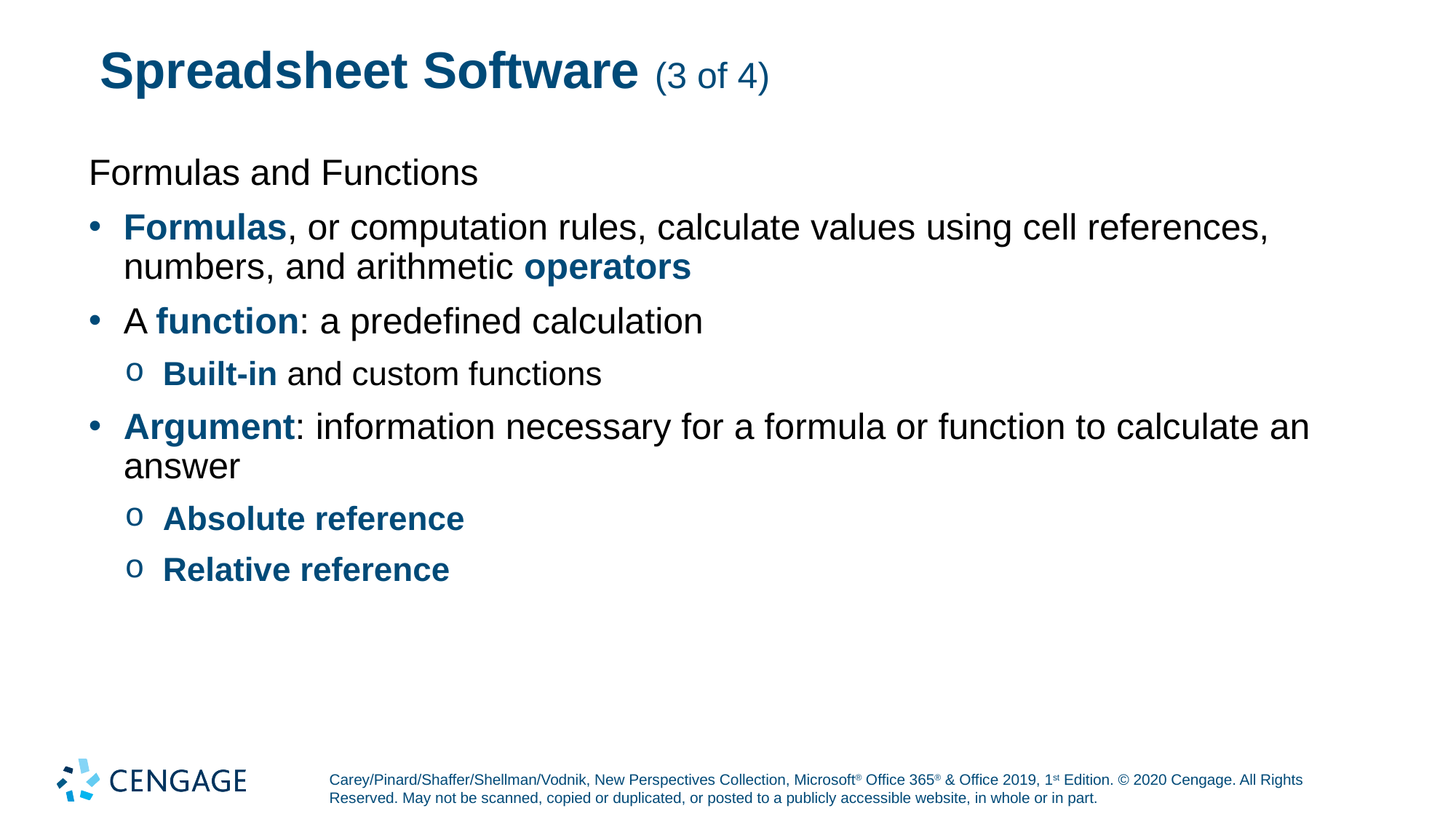

# Spreadsheet Software (3 of 4)
Formulas and Functions
Formulas, or computation rules, calculate values using cell references, numbers, and arithmetic operators
A function: a predefined calculation
Built-in and custom functions
Argument: information necessary for a formula or function to calculate an answer
Absolute reference
Relative reference